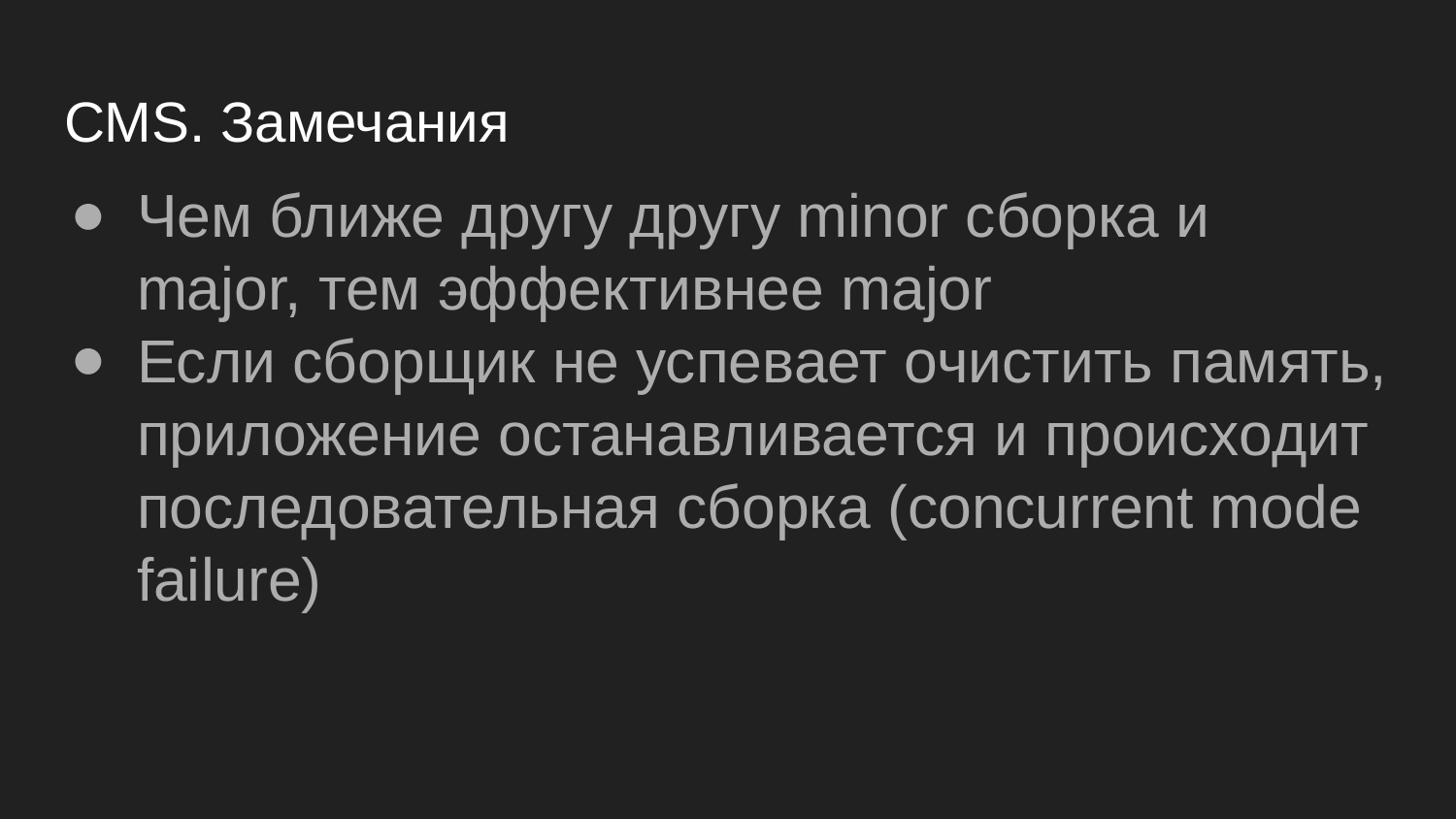

# CMS. Замечания
Чем ближе другу другу minor сборка и major, тем эффективнее major
Если сборщик не успевает очистить память, приложение останавливается и происходит последовательная сборка (concurrent mode failure)